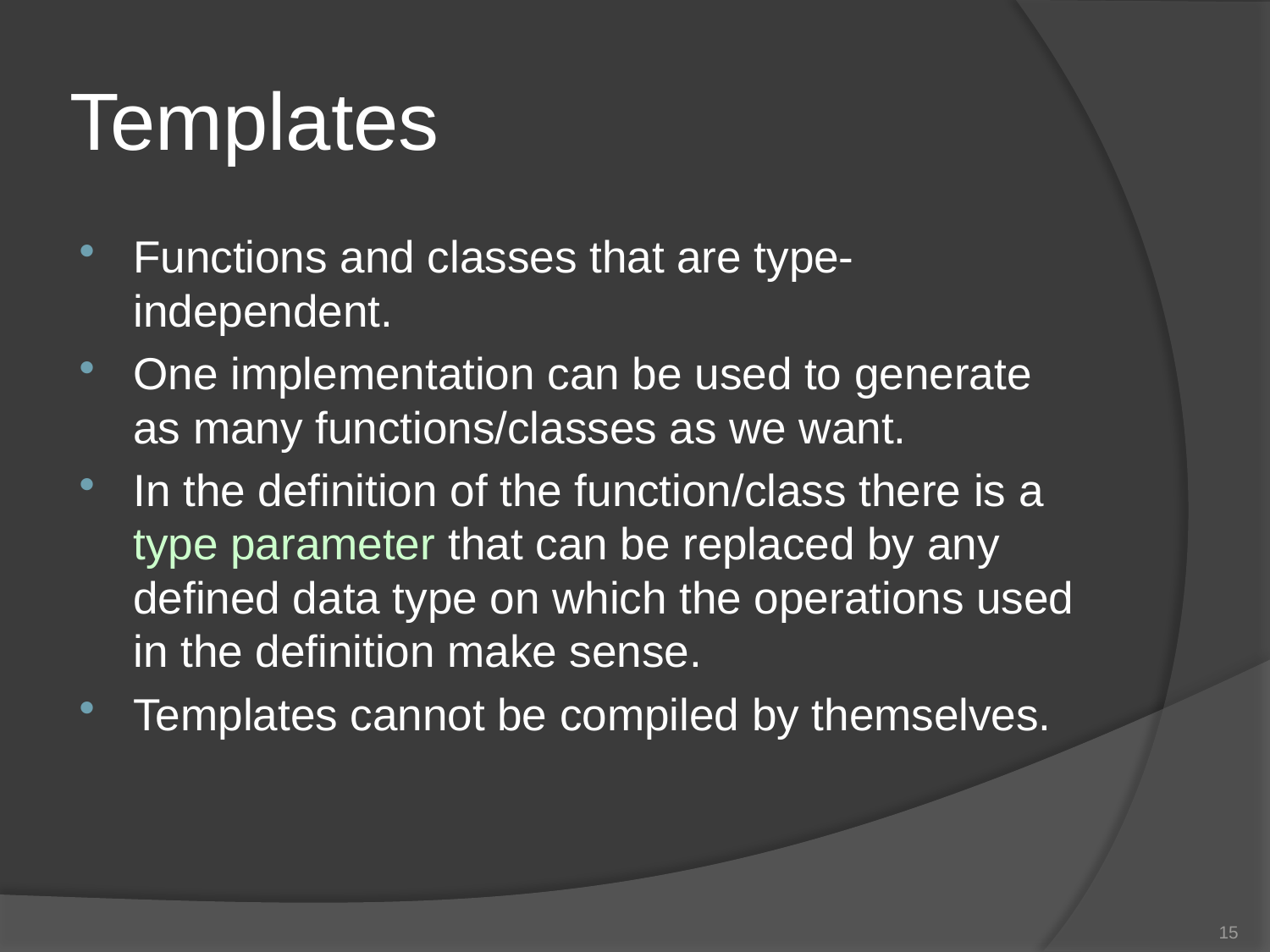

# Templates
Functions and classes that are type-independent.
One implementation can be used to generate as many functions/classes as we want.
In the definition of the function/class there is a type parameter that can be replaced by any defined data type on which the operations used in the definition make sense.
Templates cannot be compiled by themselves.
15